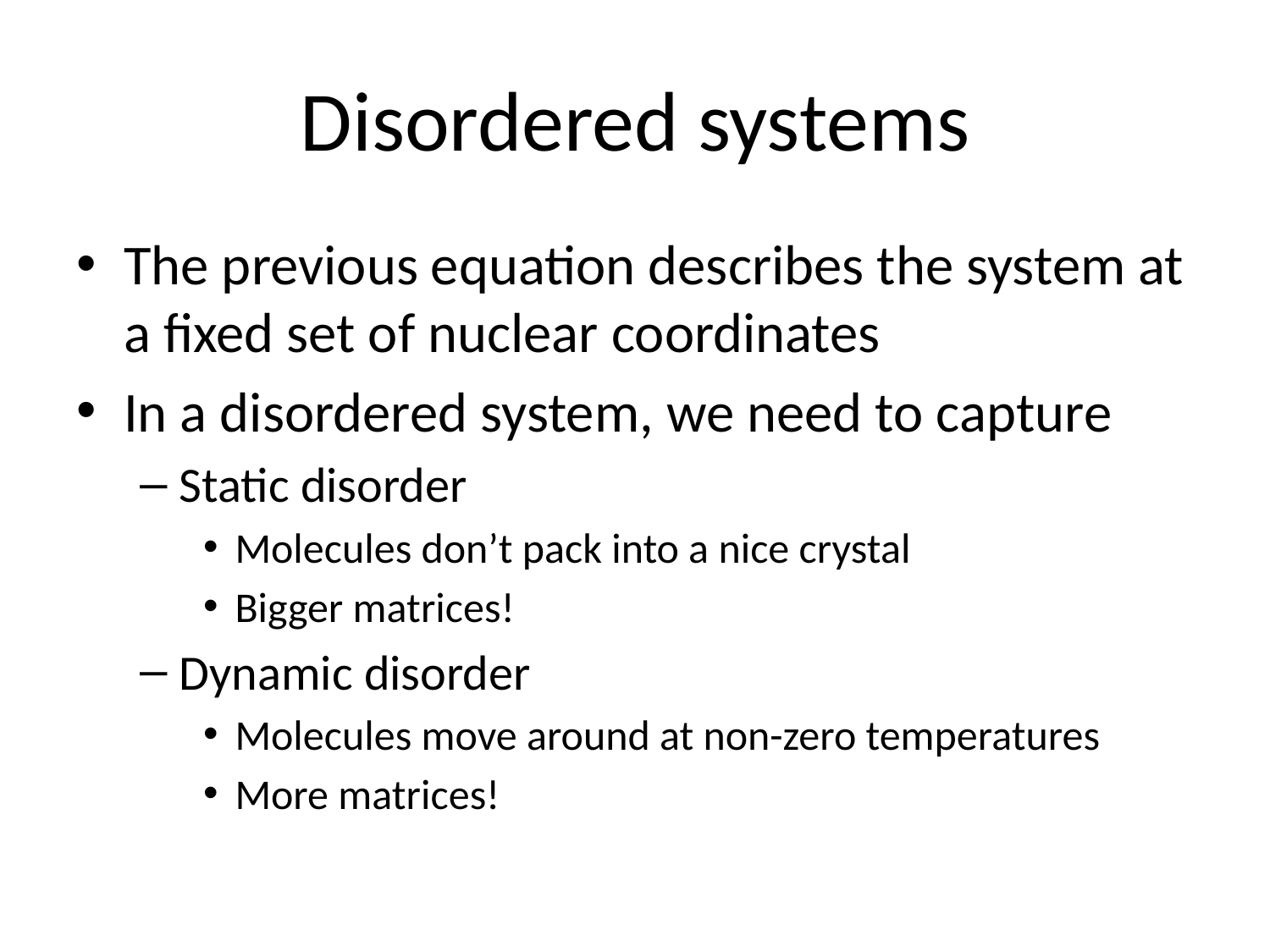

# Disordered systems
The previous equation describes the system at a fixed set of nuclear coordinates
In a disordered system, we need to capture
Static disorder
Molecules don’t pack into a nice crystal
Bigger matrices!
Dynamic disorder
Molecules move around at non-zero temperatures
More matrices!